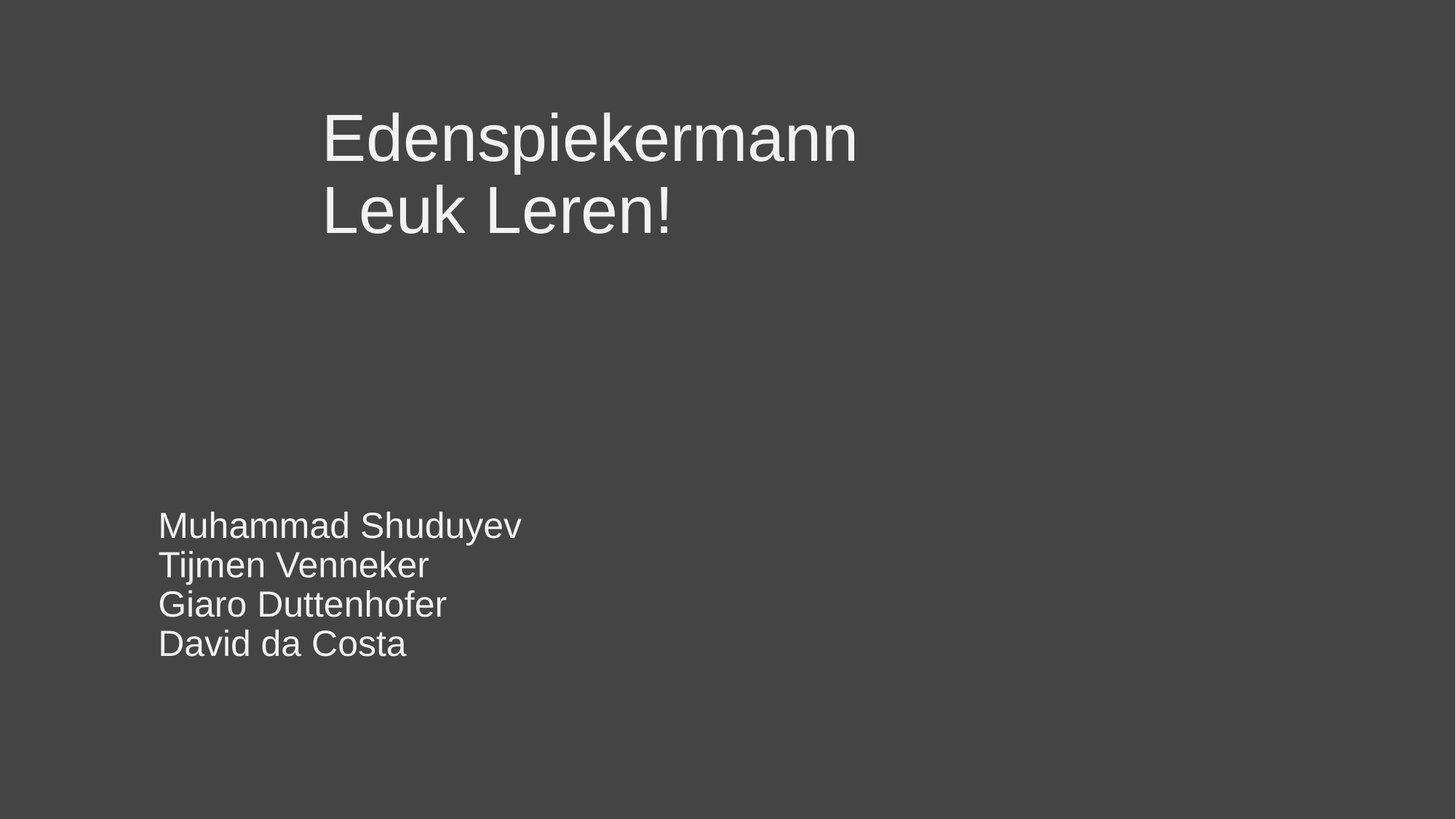

# Edenspiekermann Leuk Leren!
Muhammad Shuduyev
Tijmen Venneker
Giaro Duttenhofer
David da Costa